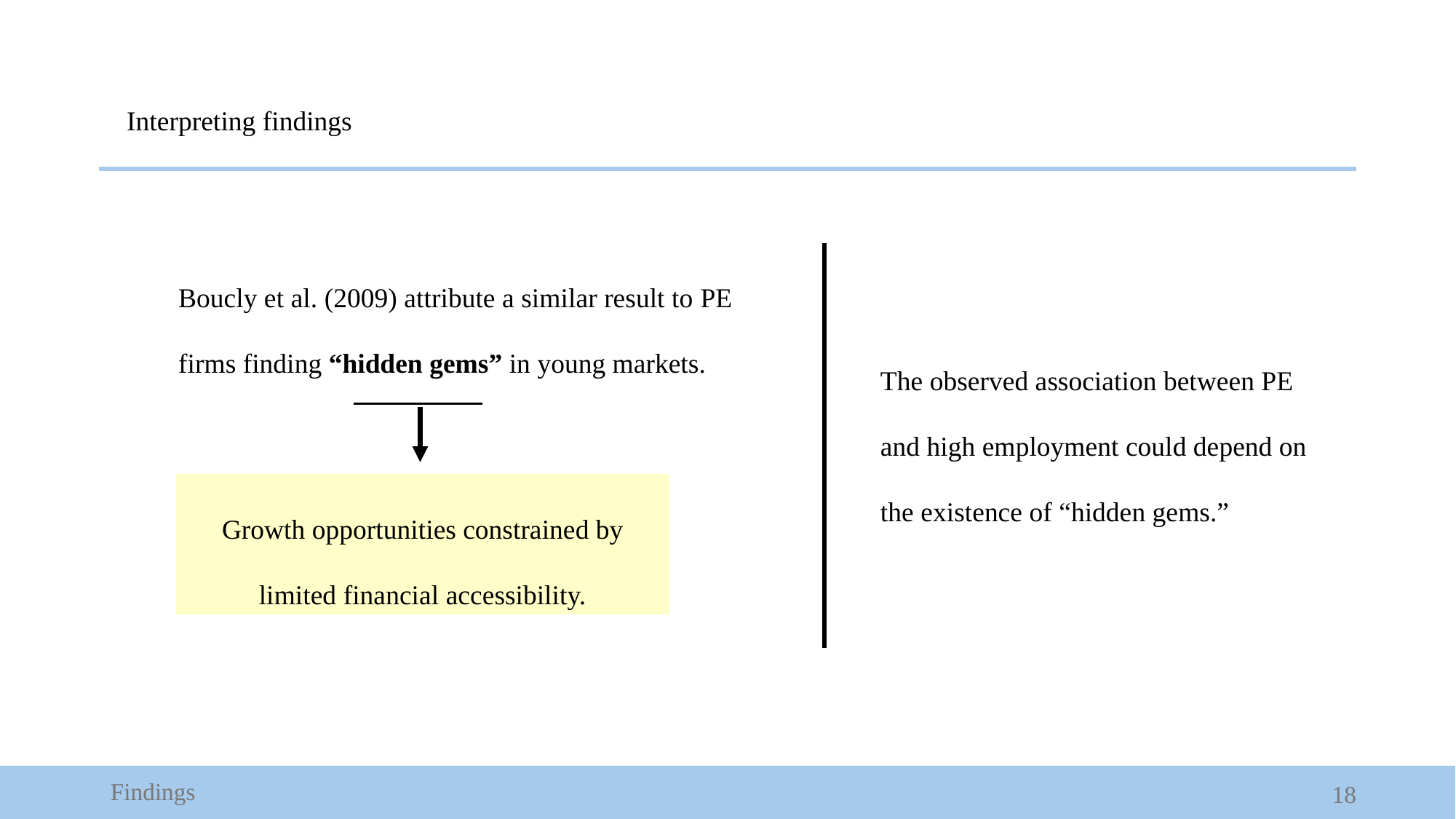

Interpreting findings
Boucly et al. (2009) attribute a similar result to PE firms finding “hidden gems” in young markets.

The observed association between PE and high employment could depend on the existence of “hidden gems.”
Growth opportunities constrained by limited financial accessibility.

Findings
18